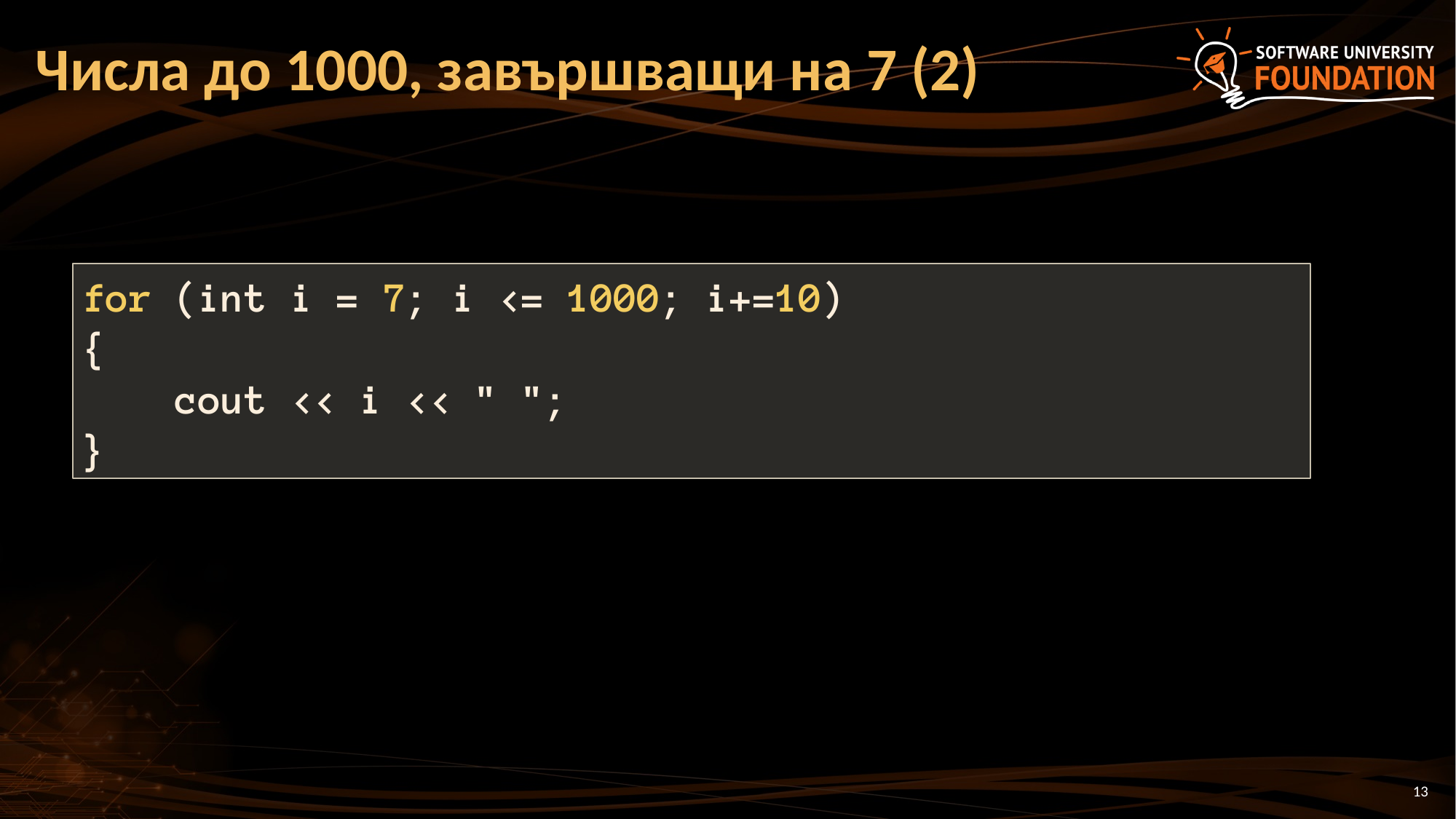

# Числа до 1000, завършващи на 7 (2)
for (int i = 7; i <= 1000; i+=10)
{
    cout << i << " ";
}
13